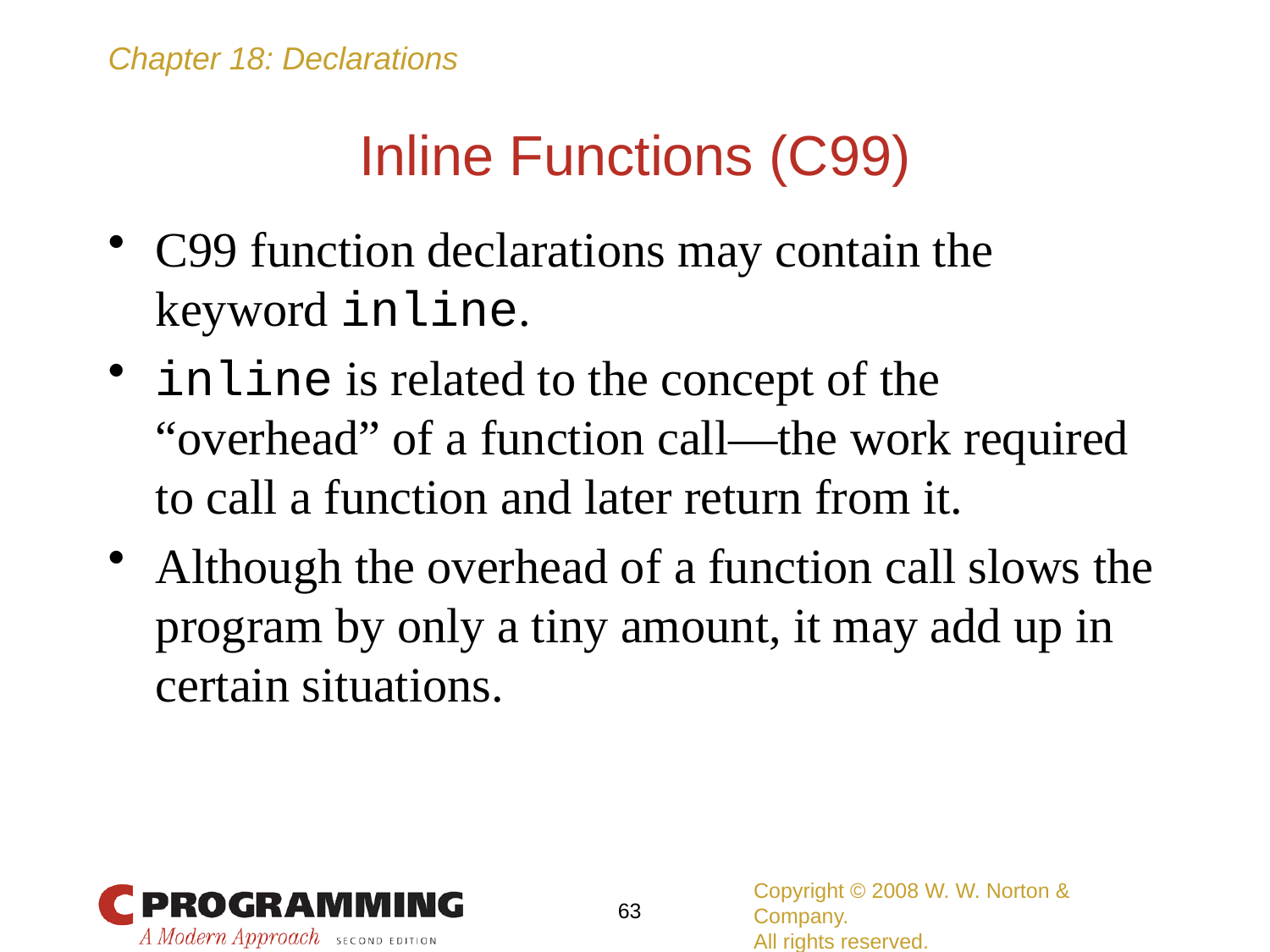

# Inline Functions (C99)
C99 function declarations may contain the keyword inline.
inline is related to the concept of the “overhead” of a function call—the work required to call a function and later return from it.
Although the overhead of a function call slows the program by only a tiny amount, it may add up in certain situations.
Copyright © 2008 W. W. Norton & Company.
All rights reserved.
63